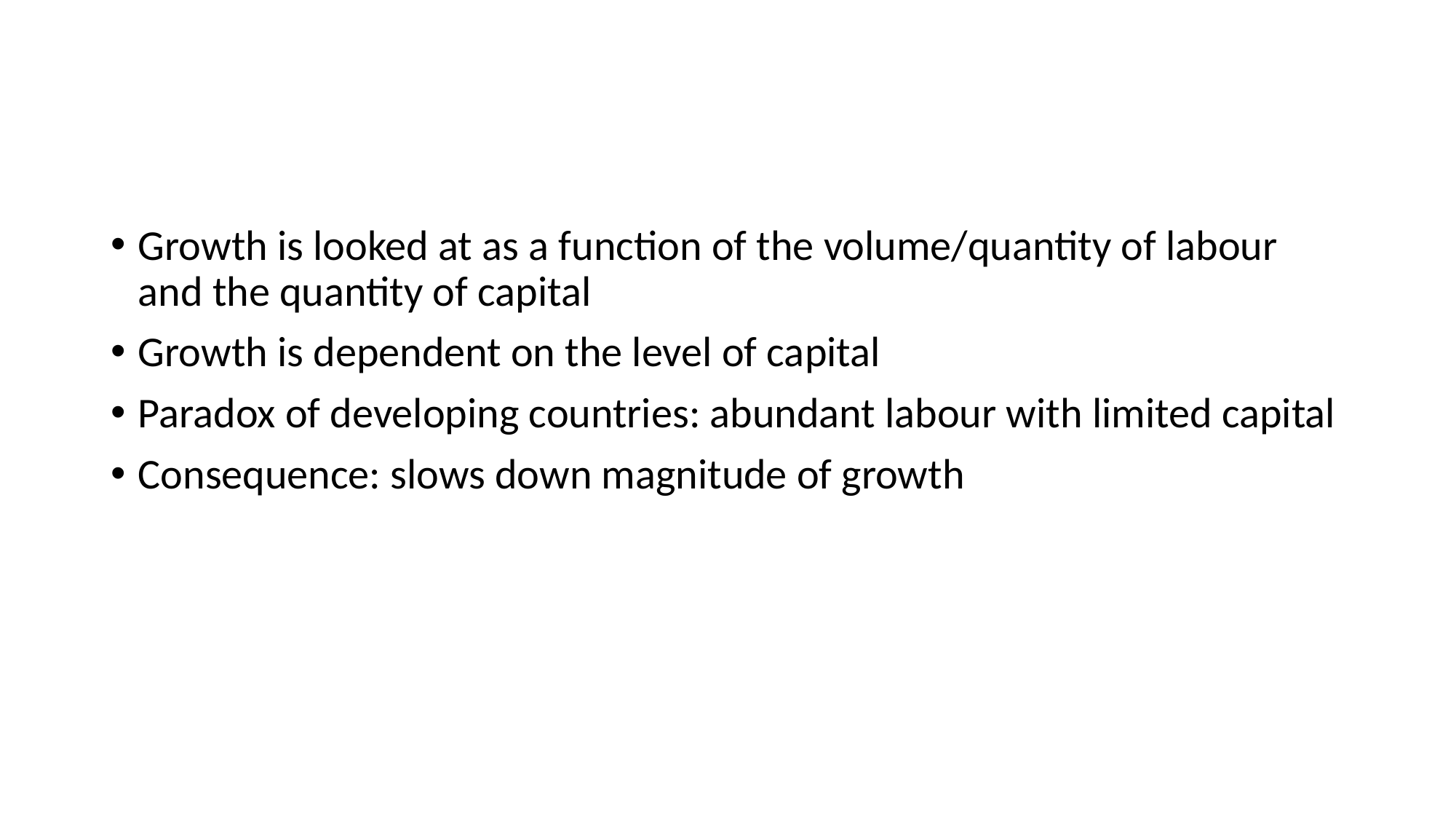

#
Growth is looked at as a function of the volume/quantity of labour and the quantity of capital
Growth is dependent on the level of capital
Paradox of developing countries: abundant labour with limited capital
Consequence: slows down magnitude of growth